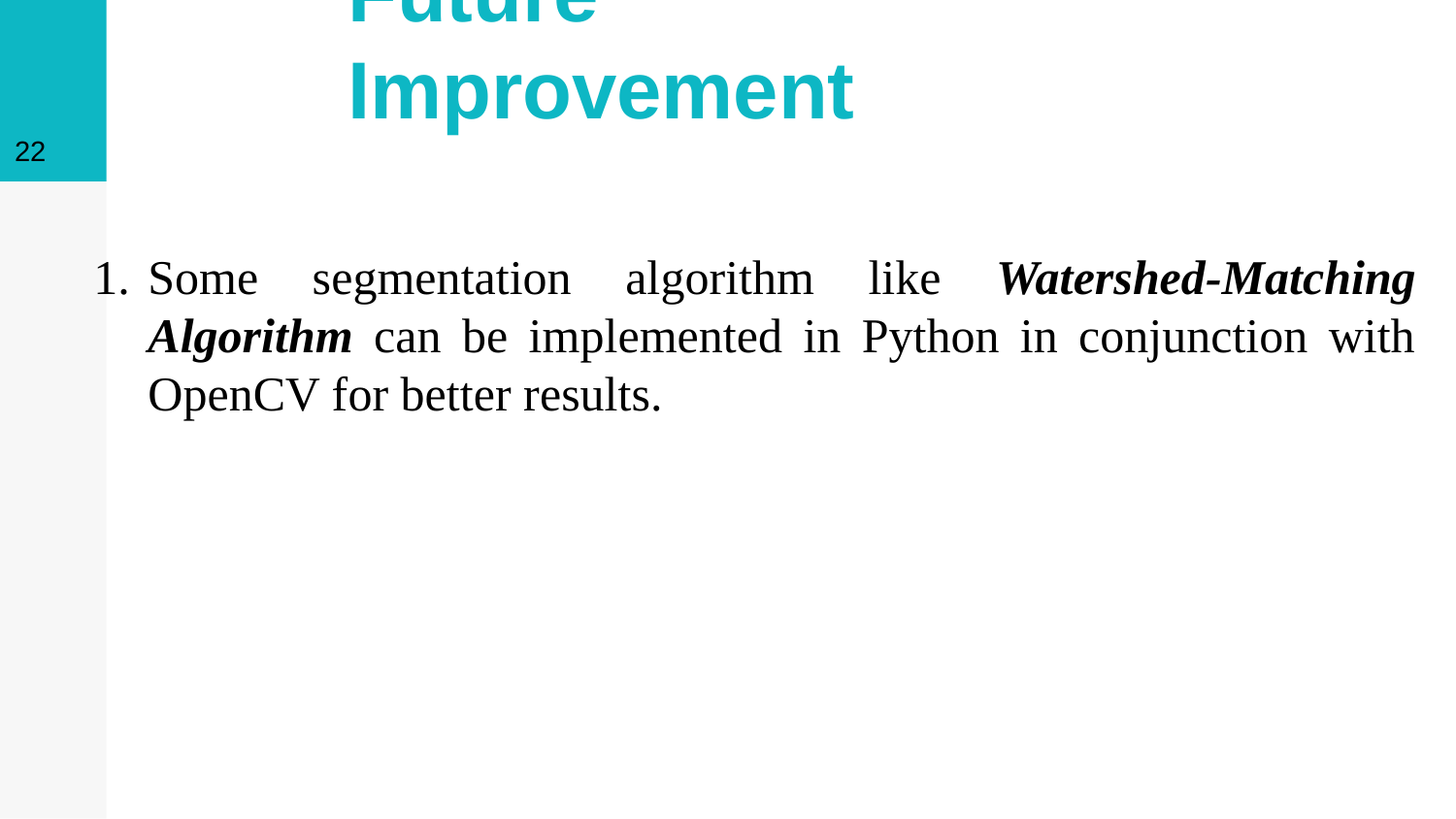

22
# Future Improvement
Some segmentation algorithm like Watershed-Matching Algorithm can be implemented in Python in conjunction with OpenCV for better results.